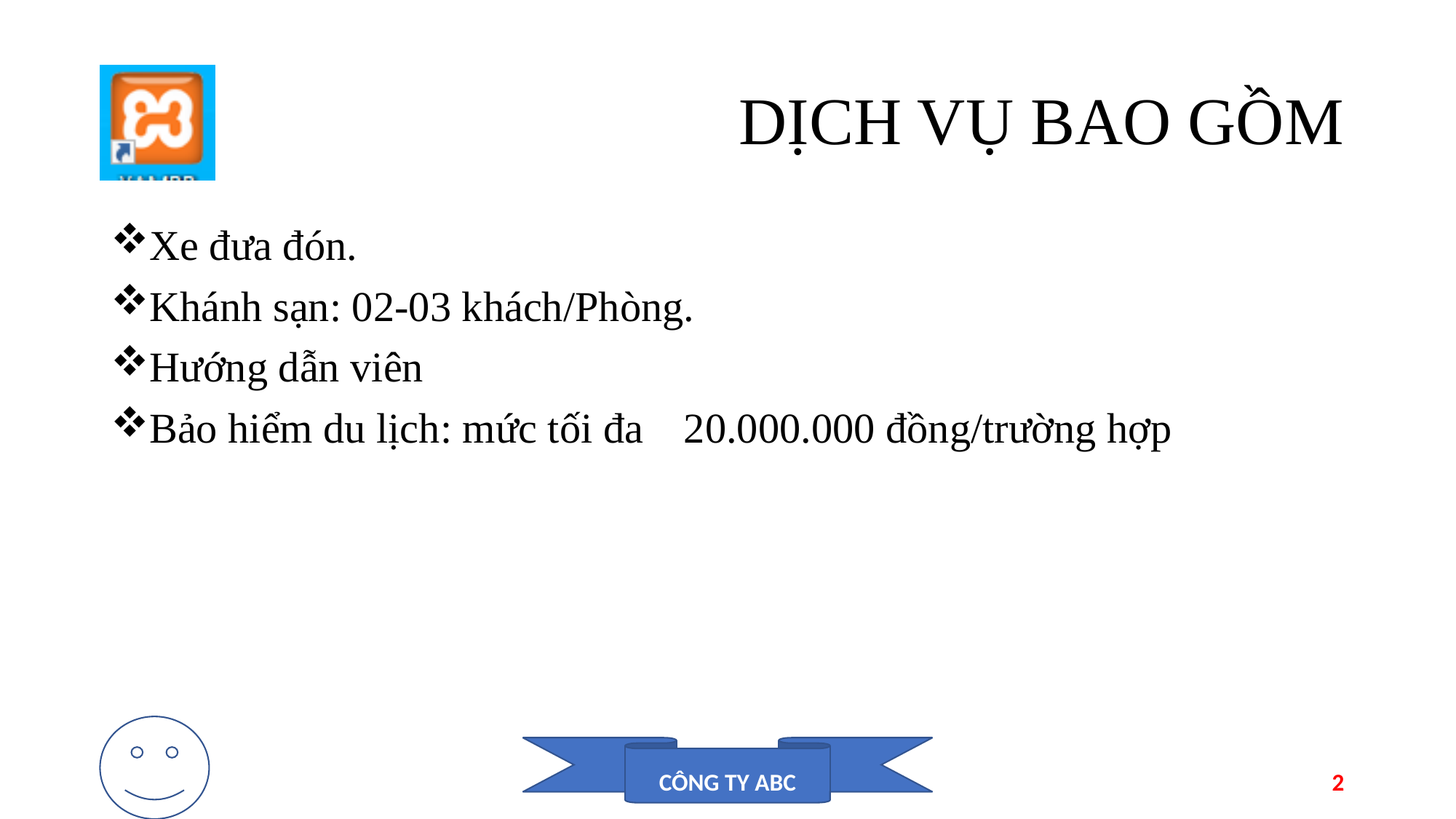

# DỊCH VỤ BAO GỒM
Xe đưa đón.
Khánh sạn: 02-03 khách/Phòng.
Hướng dẫn viên
Bảo hiểm du lịch: mức tối đa 	20.000.000 đồng/trường hợp
CÔNG TY ABC
2